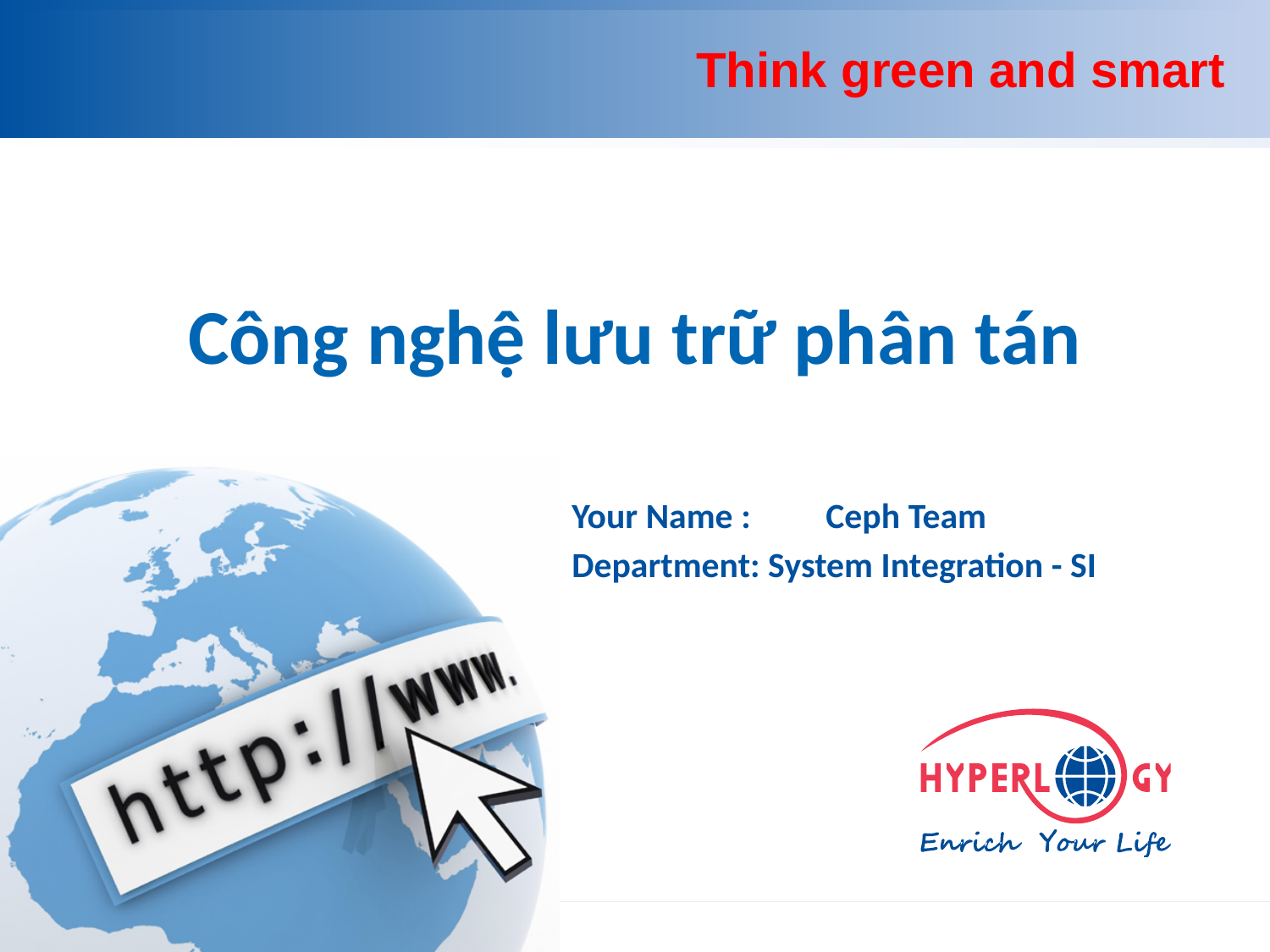

# Công nghệ lưu trữ phân tán
Your Name :	Ceph Team
Department: System Integration - SI